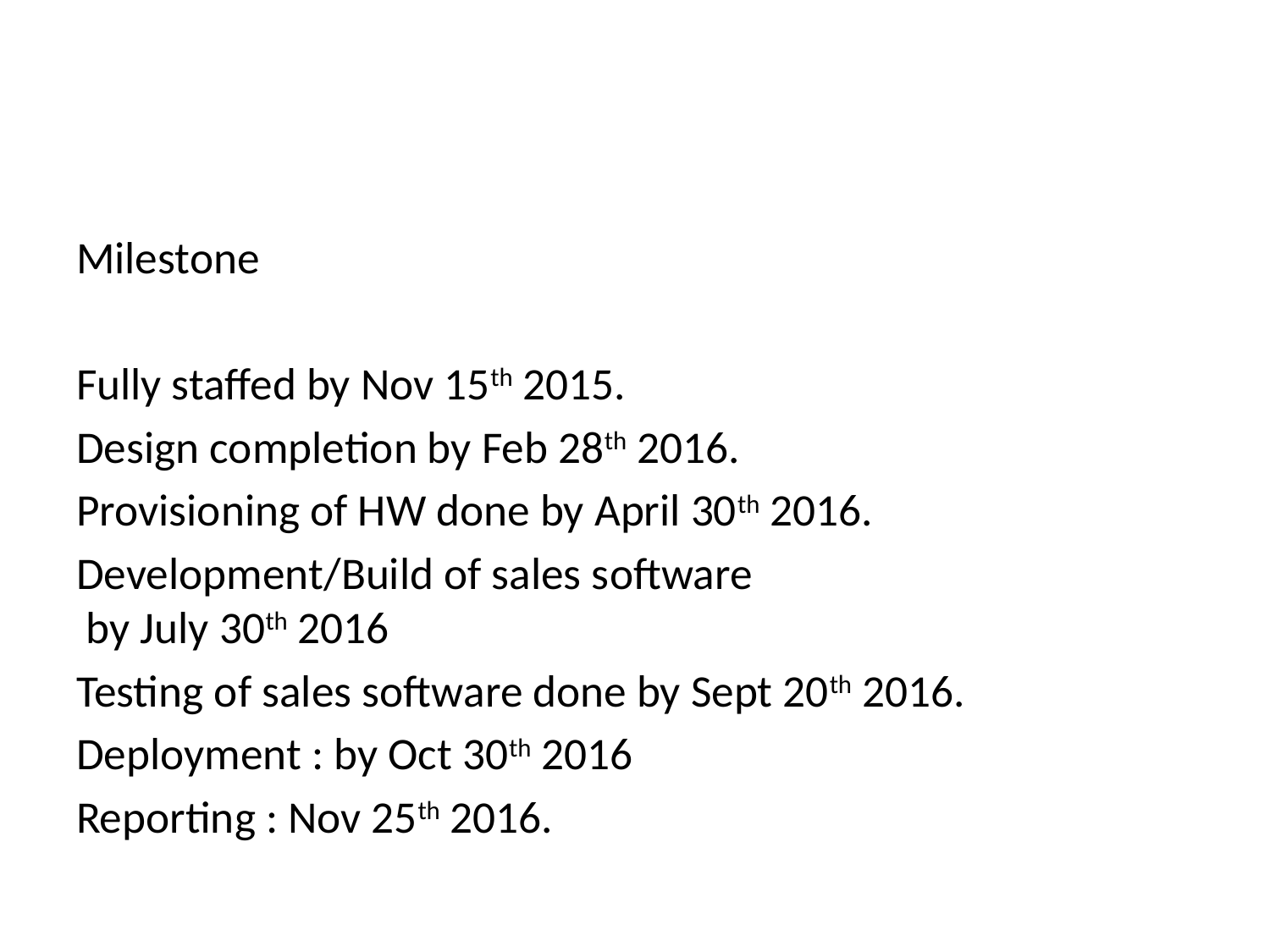

#
Milestone

Fully staffed by Nov 15th 2015.
Design completion by Feb 28th 2016.
Provisioning of HW done by April 30th 2016.
Development/Build of sales software
 by July 30th 2016
Testing of sales software done by Sept 20th 2016.
Deployment : by Oct 30th 2016
Reporting : Nov 25th 2016.